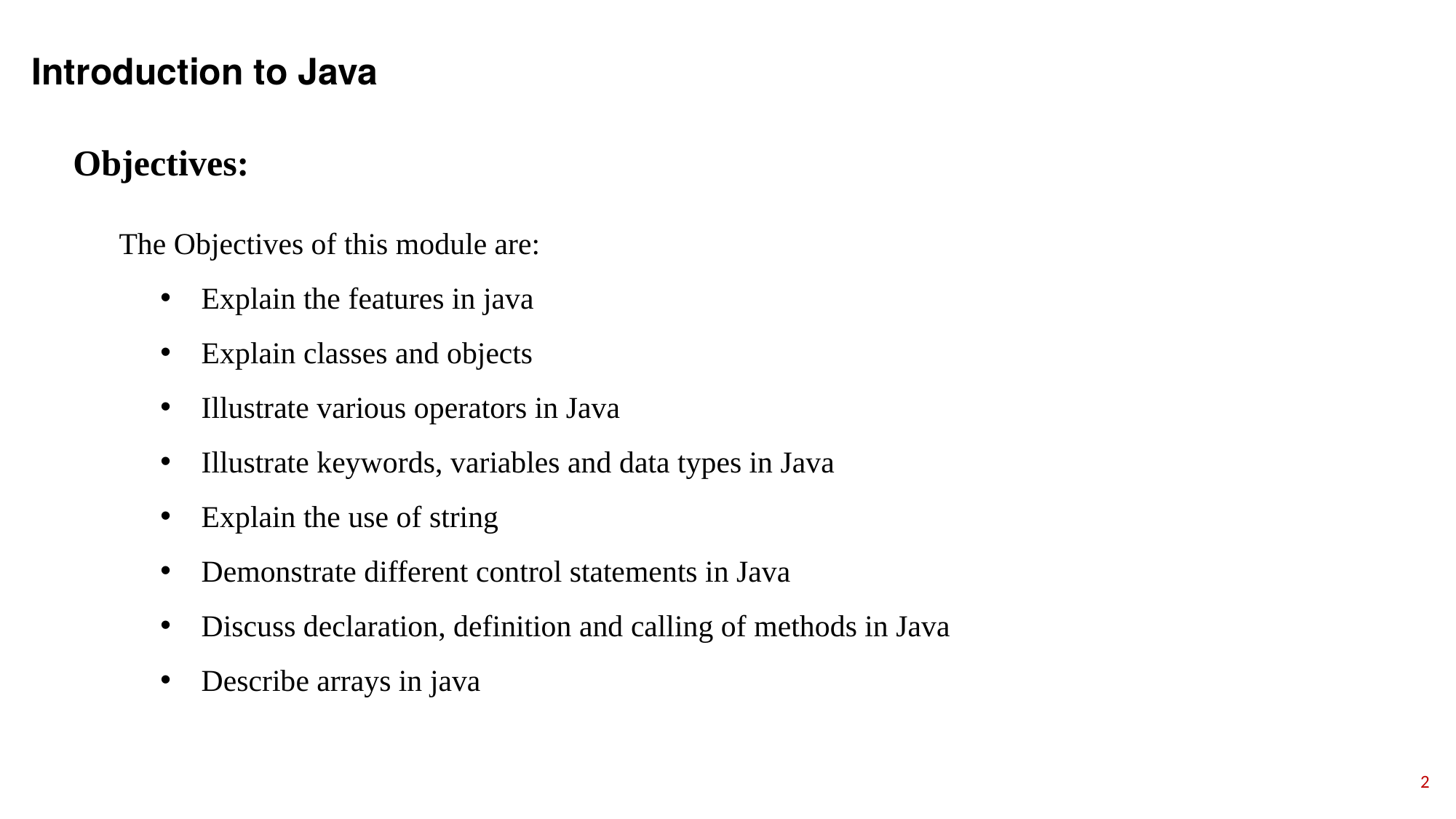

Introduction to Java
Objectives:
The Objectives of this module are:
Explain the features in java
Explain classes and objects
Illustrate various operators in Java
Illustrate keywords, variables and data types in Java
Explain the use of string
Demonstrate different control statements in Java
Discuss declaration, definition and calling of methods in Java
Describe arrays in java

2